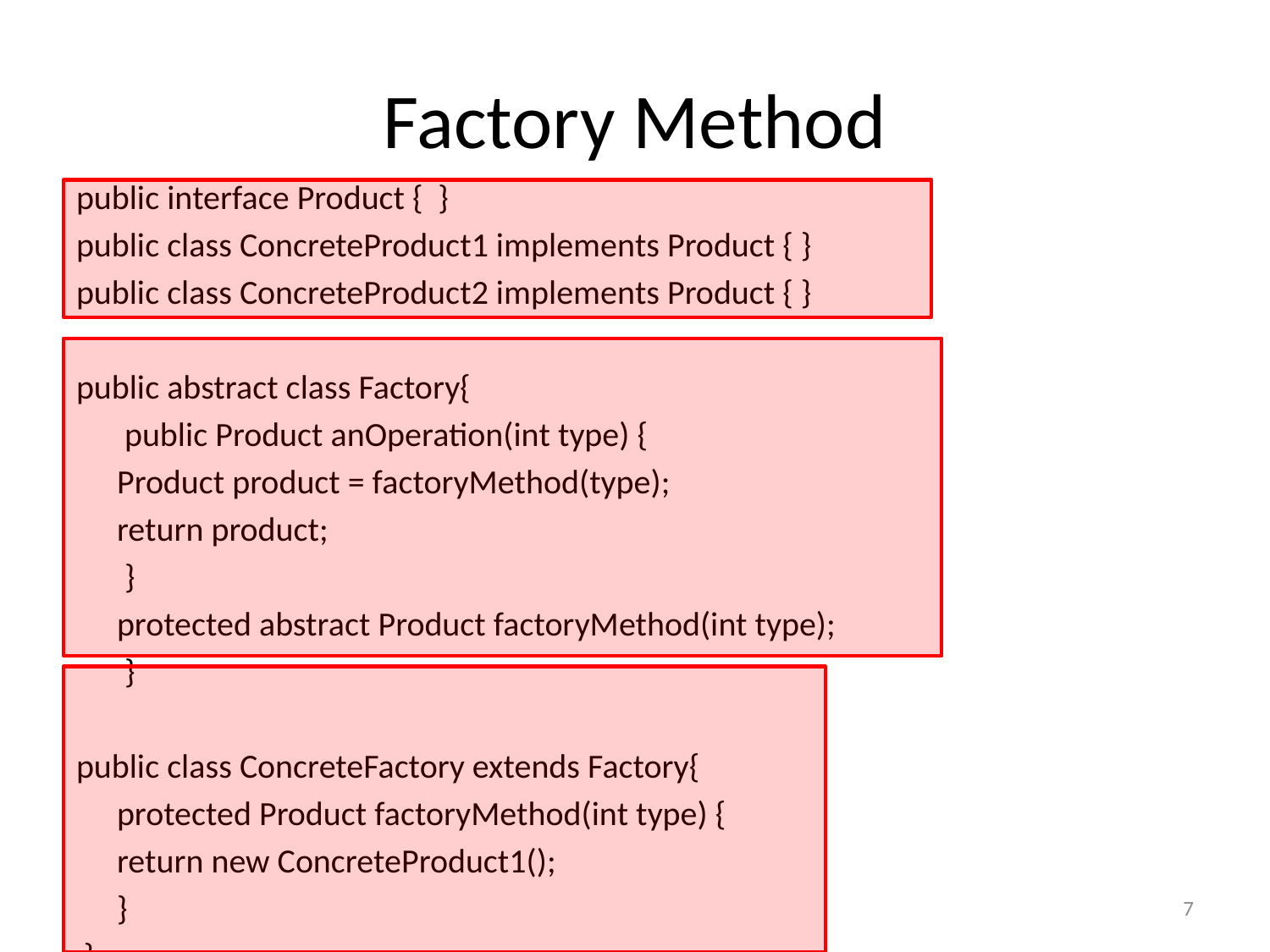

# Factory Method
public interface Product {  }
public class ConcreteProduct1 implements Product { }
public class ConcreteProduct2 implements Product { }

public abstract class Factory{
	 public Product anOperation(int type) {
		Product product = factoryMethod(type);
		return product;
	 }
	protected abstract Product factoryMethod(int type);
	 }

public class ConcreteFactory extends Factory{
	protected Product factoryMethod(int type) {
		return new ConcreteProduct1();
	}
 }

7